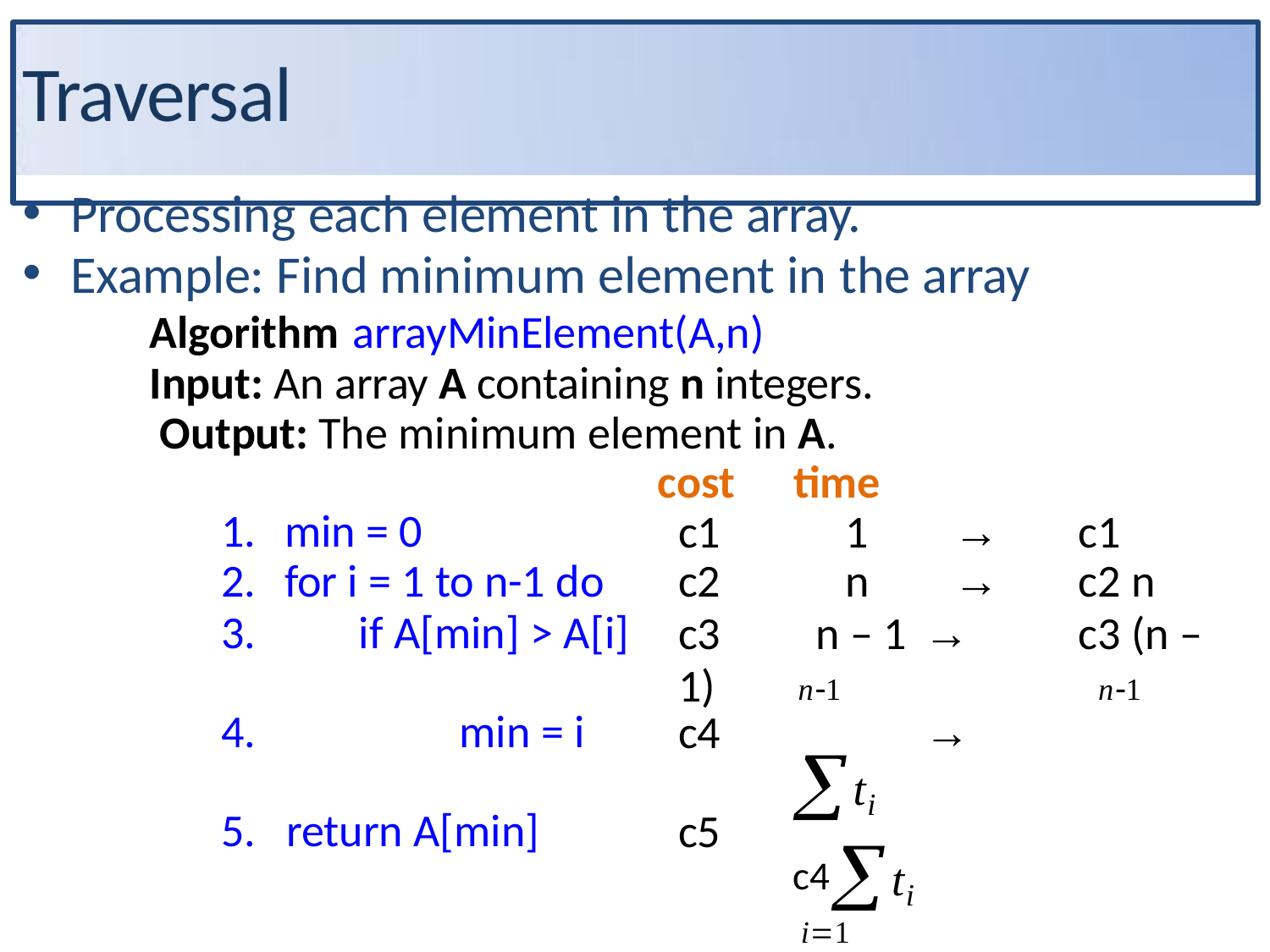

# Traversal
Processing each element in the array.
Example: Find minimum element in the array
Algorithm arrayMinElement(A,n)  Input: An array A containing n integers.  Output: The minimum element in A.
cost	time
c1	1	→	c1
c2	n	→	c2 n
c3	c3 (n – 1)
∑ti	c4∑ti
i=1	i=1
1	→	c5
min = 0
for i = 1 to n-1 do
if A[min] > A[i]
n – 1 →
n−1
n−1
4.
min = i
c4
→
5.	return A[min]
c5